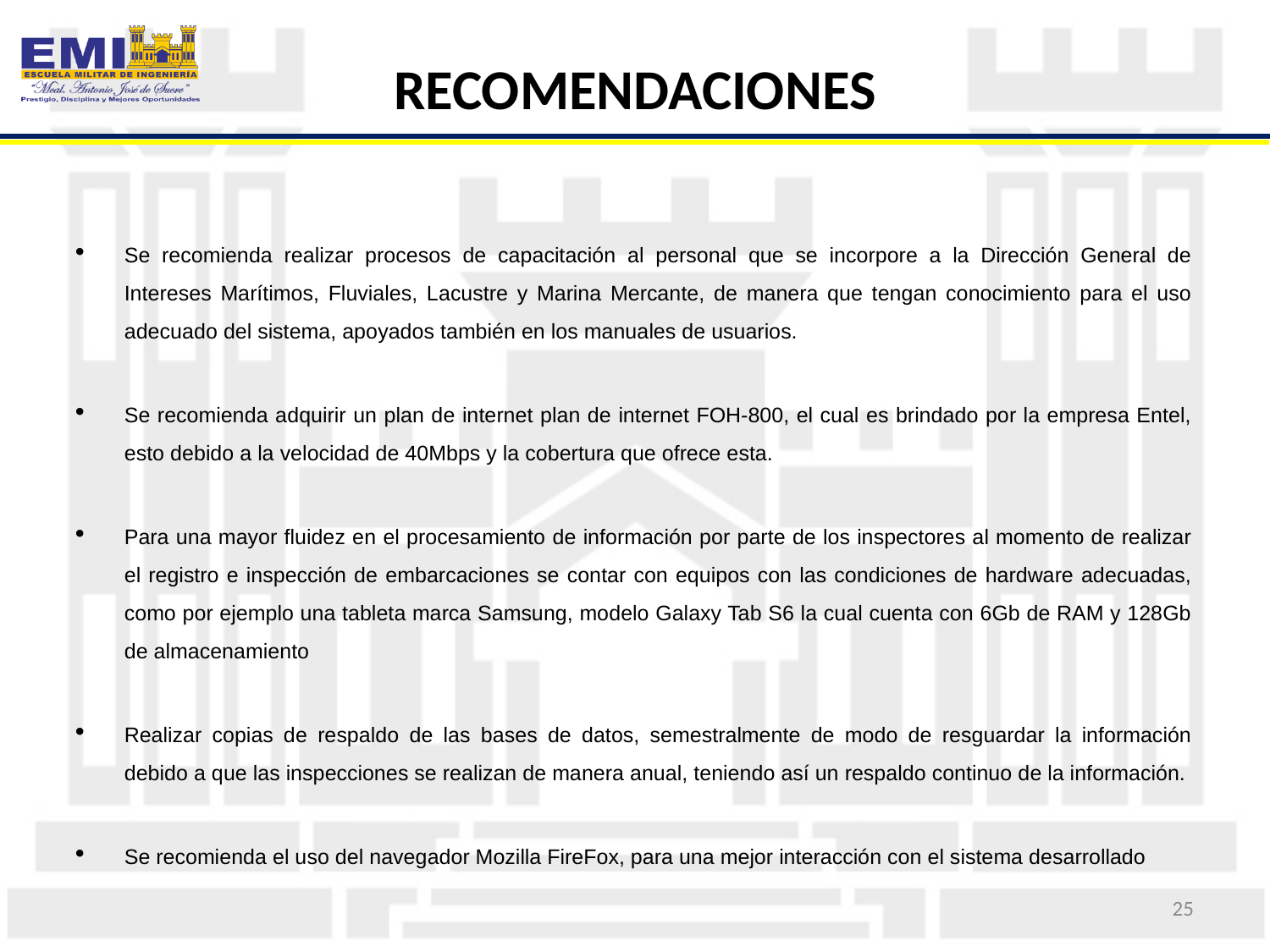

# RECOMENDACIONES
Se recomienda realizar procesos de capacitación al personal que se incorpore a la Dirección General de Intereses Marítimos, Fluviales, Lacustre y Marina Mercante, de manera que tengan conocimiento para el uso adecuado del sistema, apoyados también en los manuales de usuarios.
Se recomienda adquirir un plan de internet plan de internet FOH-800, el cual es brindado por la empresa Entel, esto debido a la velocidad de 40Mbps y la cobertura que ofrece esta.
Para una mayor fluidez en el procesamiento de información por parte de los inspectores al momento de realizar el registro e inspección de embarcaciones se contar con equipos con las condiciones de hardware adecuadas, como por ejemplo una tableta marca Samsung, modelo Galaxy Tab S6 la cual cuenta con 6Gb de RAM y 128Gb de almacenamiento
Realizar copias de respaldo de las bases de datos, semestralmente de modo de resguardar la información debido a que las inspecciones se realizan de manera anual, teniendo así un respaldo continuo de la información.
Se recomienda el uso del navegador Mozilla FireFox, para una mejor interacción con el sistema desarrollado
25